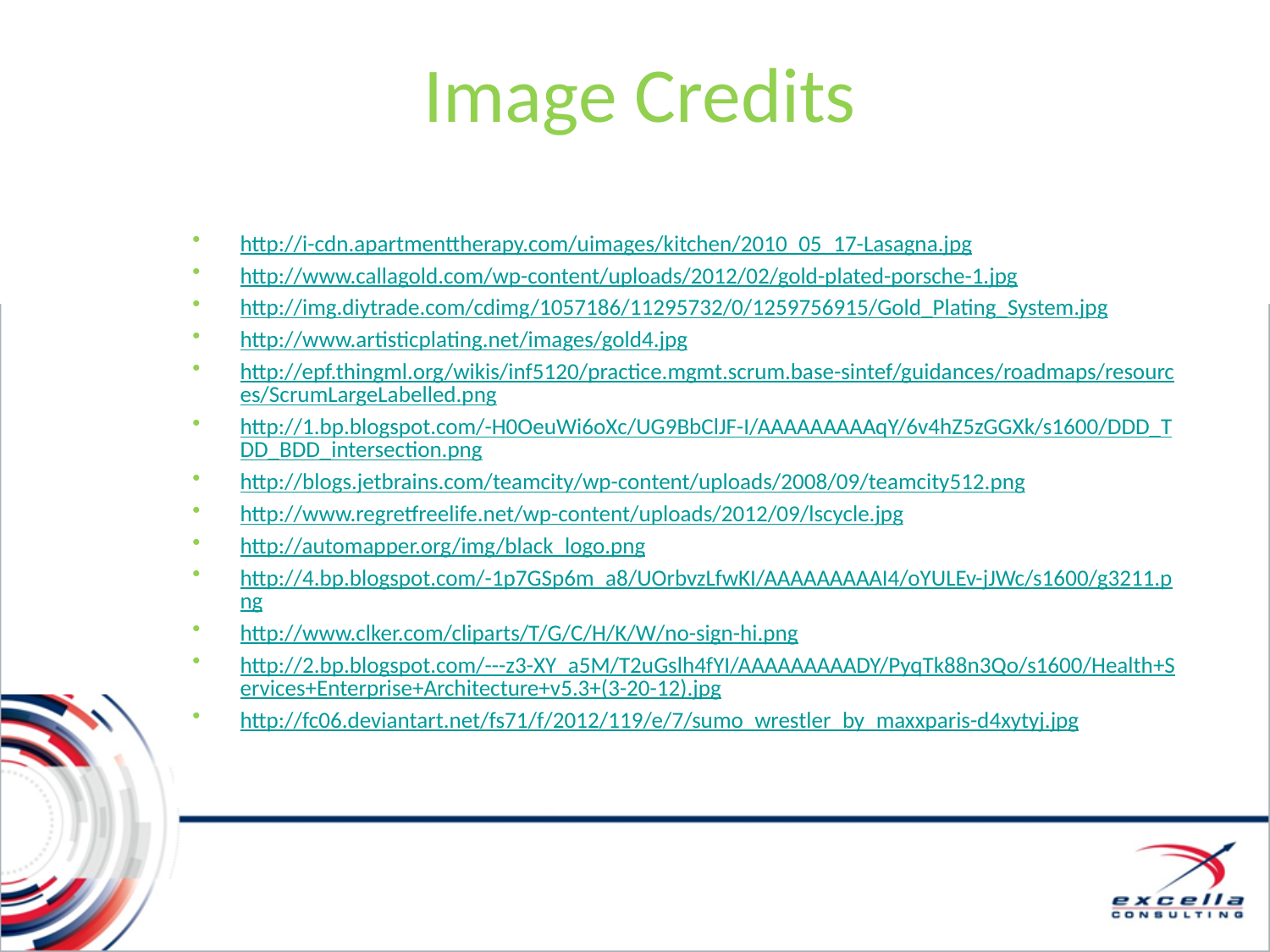

# Image Credits
http://i-cdn.apartmenttherapy.com/uimages/kitchen/2010_05_17-Lasagna.jpg
http://www.callagold.com/wp-content/uploads/2012/02/gold-plated-porsche-1.jpg
http://img.diytrade.com/cdimg/1057186/11295732/0/1259756915/Gold_Plating_System.jpg
http://www.artisticplating.net/images/gold4.jpg
http://epf.thingml.org/wikis/inf5120/practice.mgmt.scrum.base-sintef/guidances/roadmaps/resources/ScrumLargeLabelled.png
http://1.bp.blogspot.com/-H0OeuWi6oXc/UG9BbClJF-I/AAAAAAAAAqY/6v4hZ5zGGXk/s1600/DDD_TDD_BDD_intersection.png
http://blogs.jetbrains.com/teamcity/wp-content/uploads/2008/09/teamcity512.png
http://www.regretfreelife.net/wp-content/uploads/2012/09/lscycle.jpg
http://automapper.org/img/black_logo.png
http://4.bp.blogspot.com/-1p7GSp6m_a8/UOrbvzLfwKI/AAAAAAAAAI4/oYULEv-jJWc/s1600/g3211.png
http://www.clker.com/cliparts/T/G/C/H/K/W/no-sign-hi.png
http://2.bp.blogspot.com/---z3-XY_a5M/T2uGslh4fYI/AAAAAAAAADY/PyqTk88n3Qo/s1600/Health+Services+Enterprise+Architecture+v5.3+(3-20-12).jpg
http://fc06.deviantart.net/fs71/f/2012/119/e/7/sumo_wrestler_by_maxxparis-d4xytyj.jpg